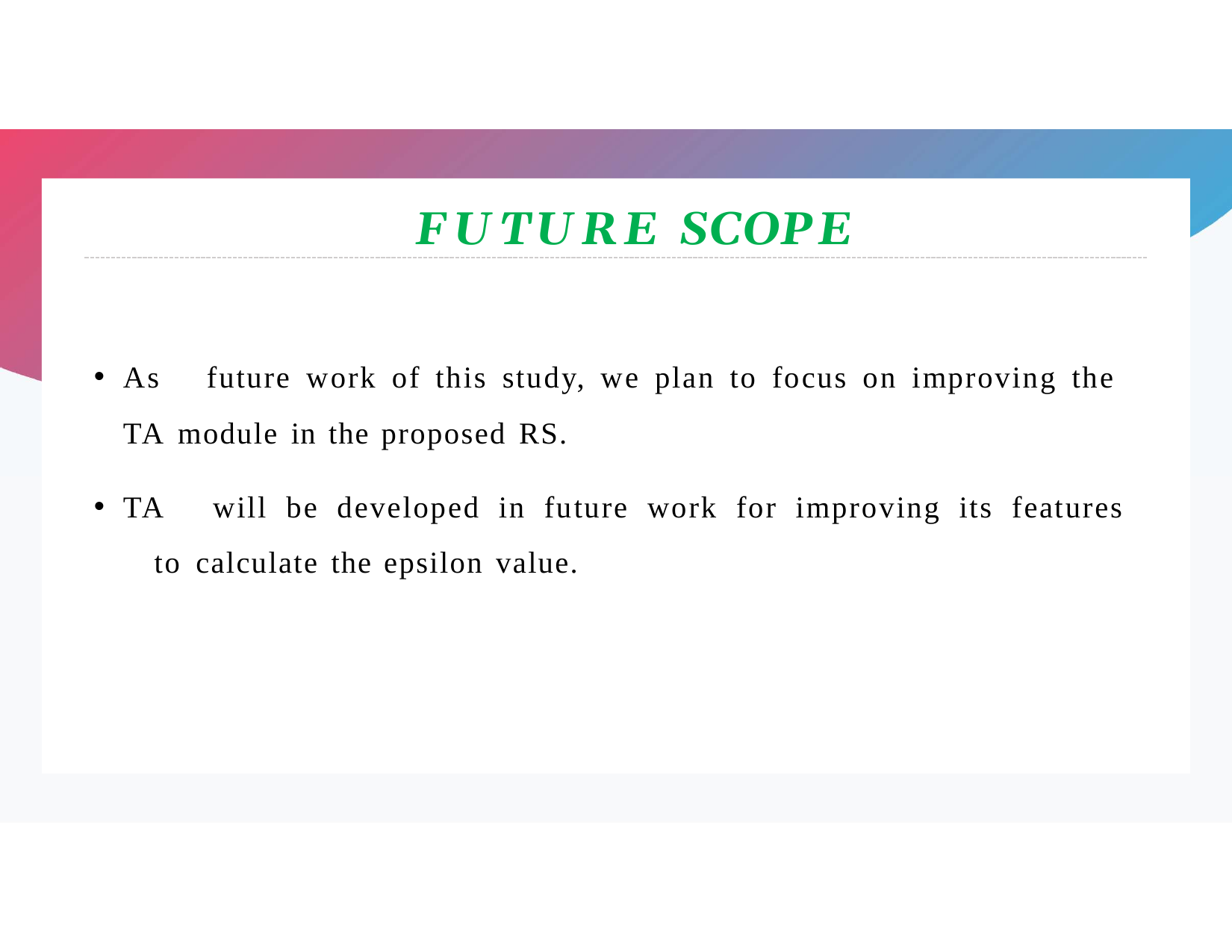

# FUTURE	SCOPE
As	future	work	of	this	study,	we	plan	to	focus	on	improving	the	TA  module in the proposed RS.
TA	will	be	developed	in	future	work	for	improving	its	features	to  calculate the epsilon value.